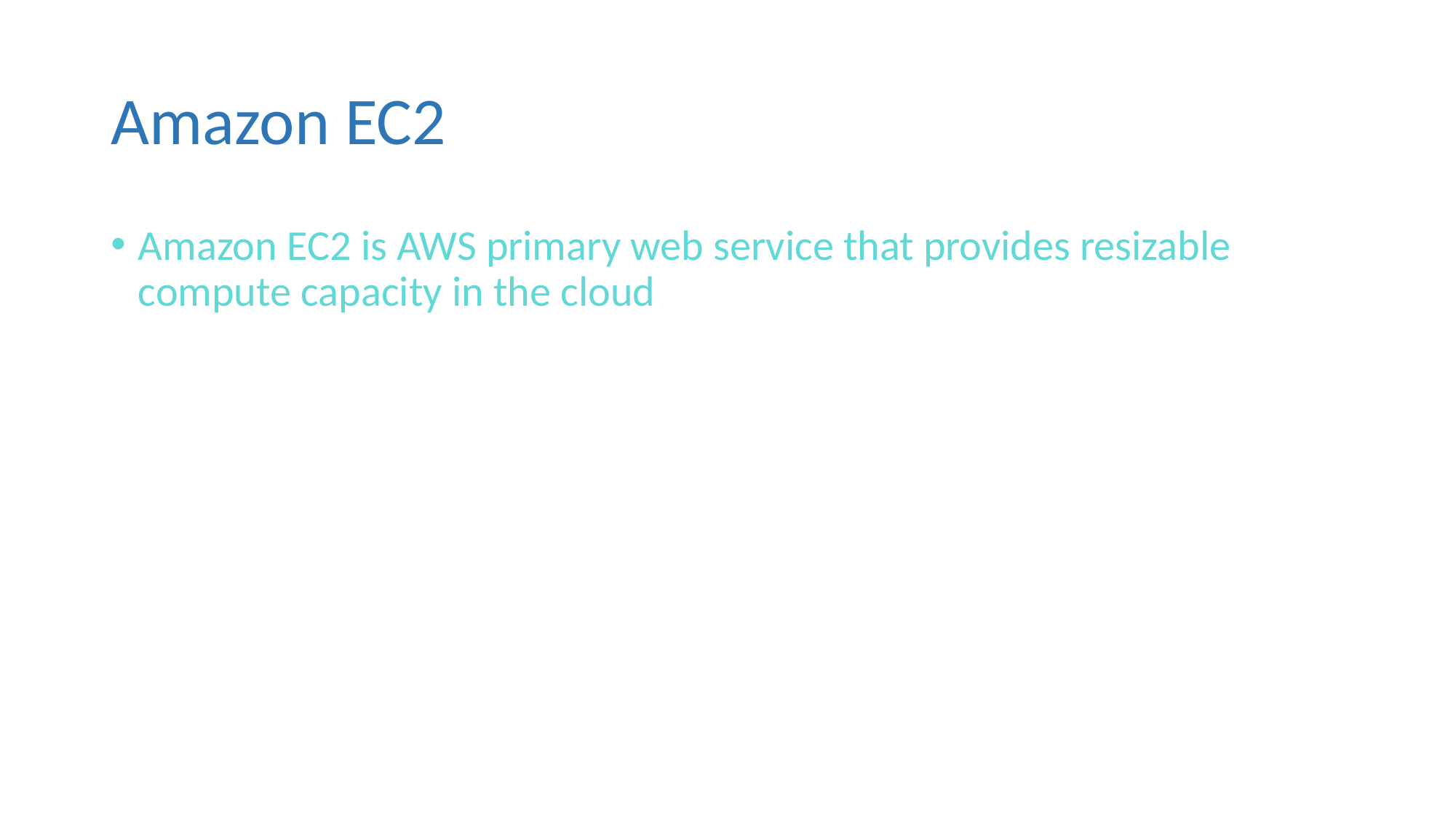

# Amazon EC2
Amazon EC2 is AWS primary web service that provides resizable compute capacity in the cloud